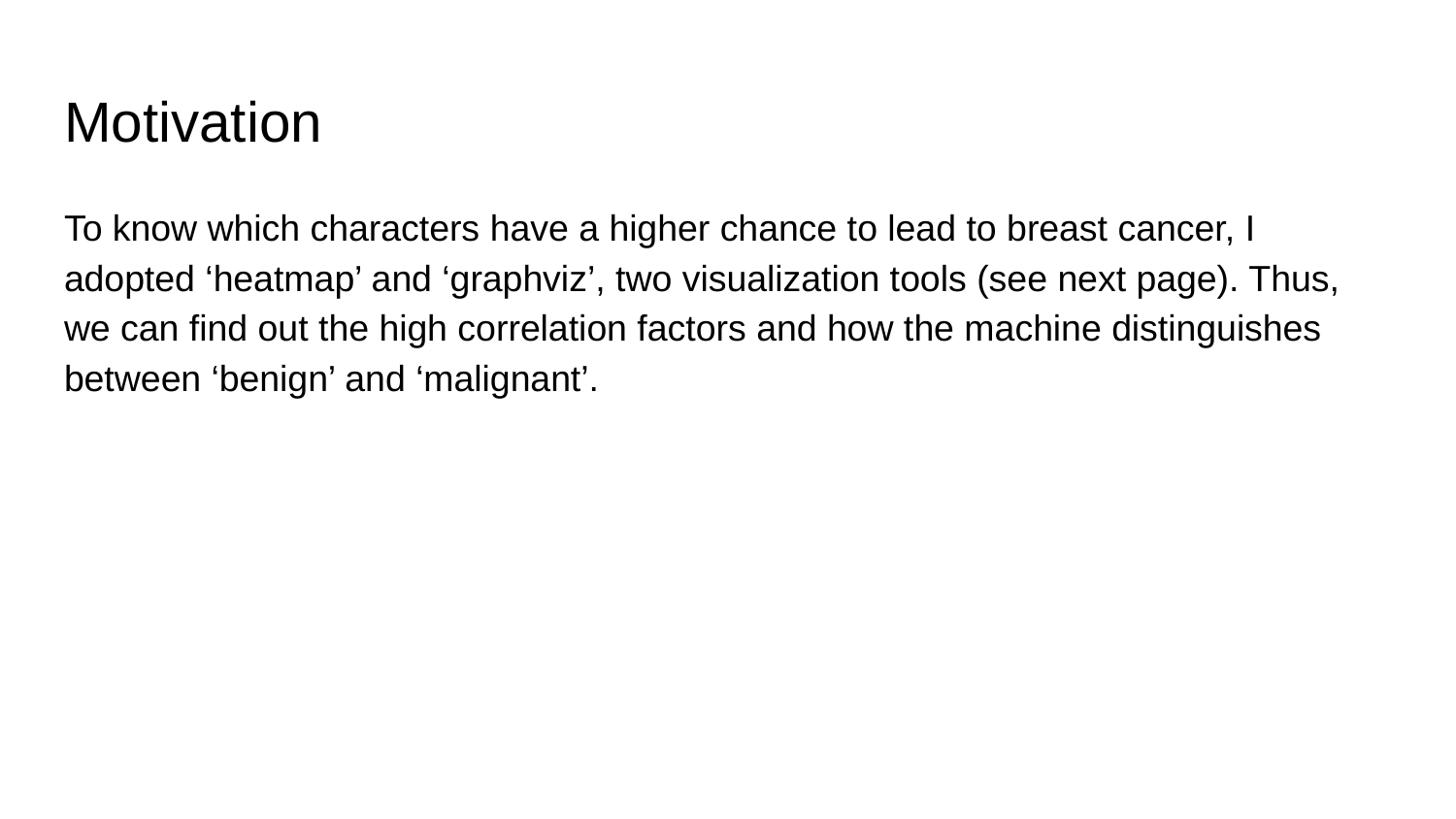

# Motivation
To know which characters have a higher chance to lead to breast cancer, I adopted ‘heatmap’ and ‘graphviz’, two visualization tools (see next page). Thus, we can find out the high correlation factors and how the machine distinguishes between ‘benign’ and ‘malignant’.